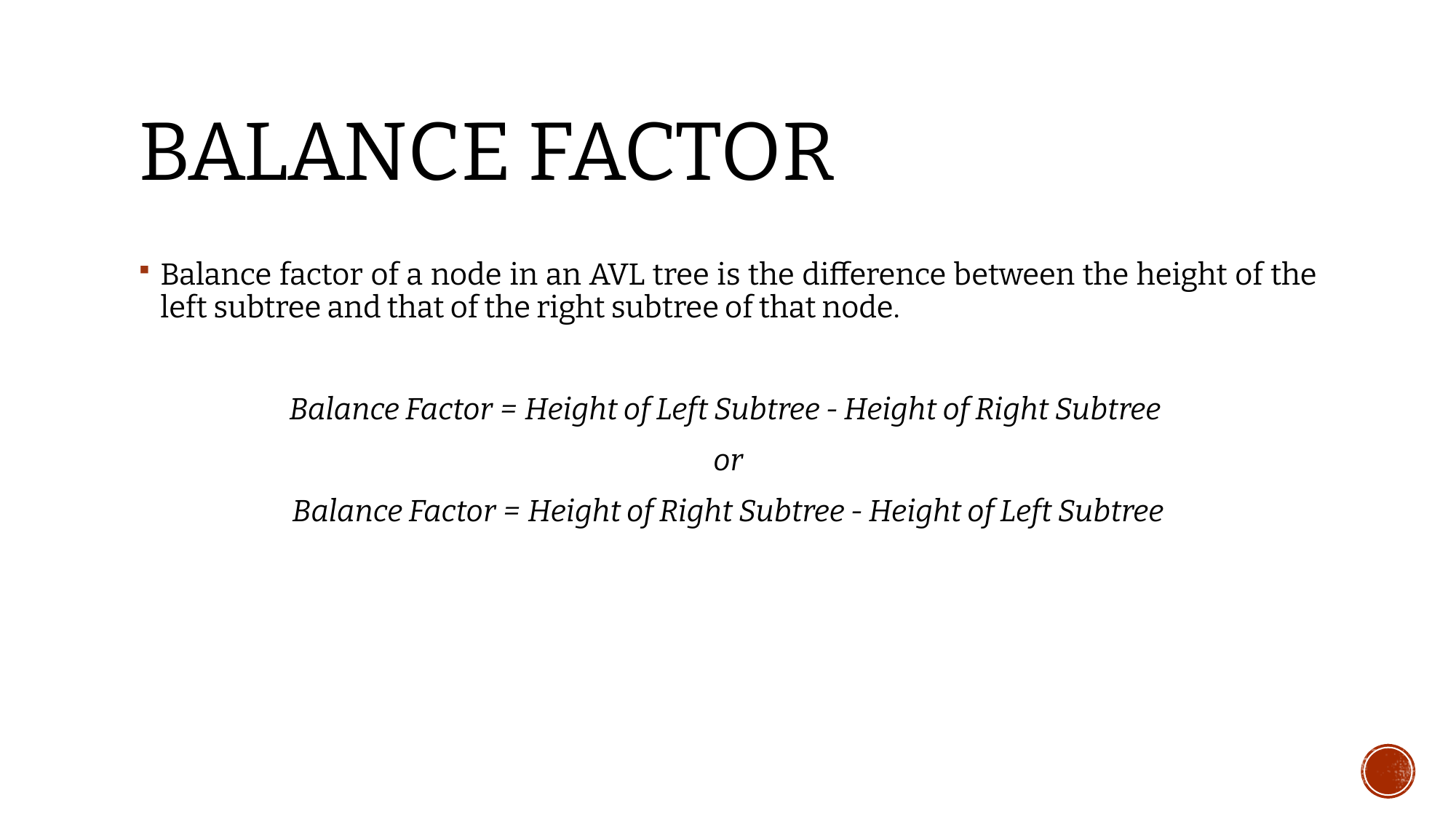

# Balance factor
Balance factor of a node in an AVL tree is the difference between the height of the left subtree and that of the right subtree of that node.

Balance Factor = Height of Left Subtree - Height of Right Subtree
or
Balance Factor = Height of Right Subtree - Height of Left Subtree